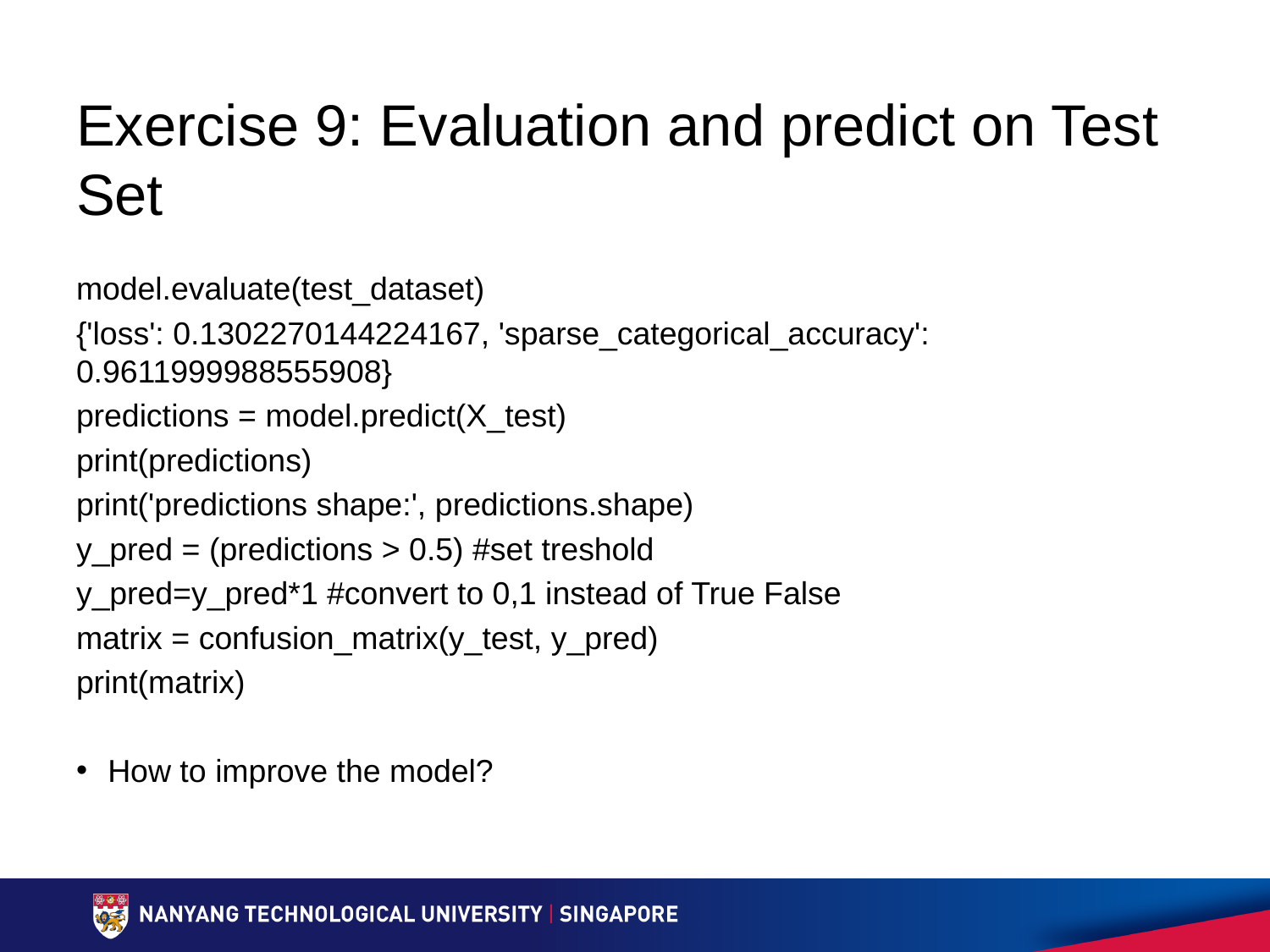

# Exercise 9: Evaluation and predict on Test Set
model.evaluate(test_dataset)
{'loss': 0.1302270144224167, 'sparse_categorical_accuracy': 0.9611999988555908}
predictions = model.predict(X_test)
print(predictions)
print('predictions shape:', predictions.shape)
y_pred = (predictions > 0.5) #set treshold
y_pred=y_pred*1 #convert to 0,1 instead of True False
matrix = confusion_matrix(y_test, y_pred)
print(matrix)

How to improve the model?